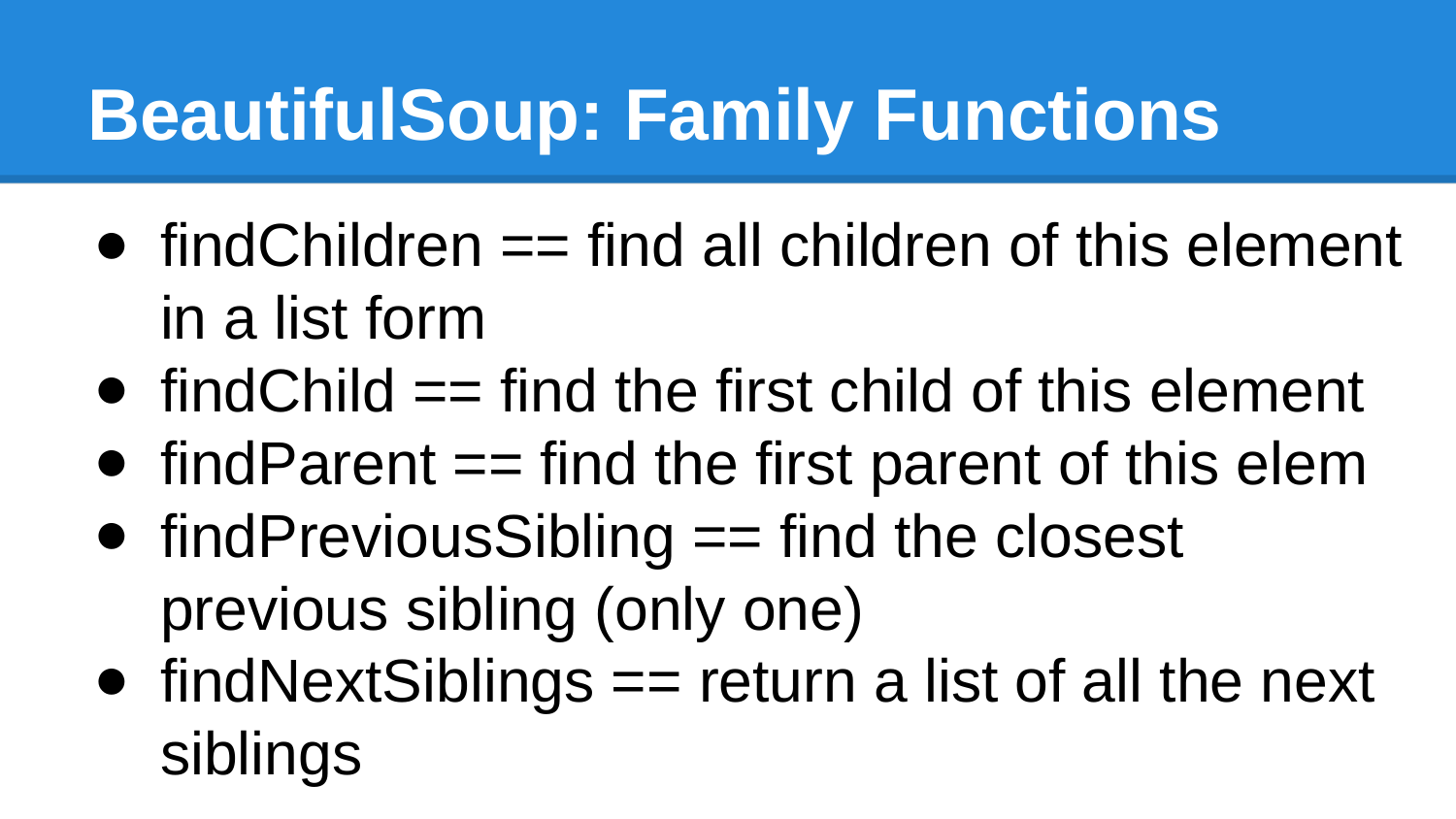

# BeautifulSoup: Family Functions
findChildren == find all children of this element in a list form
findChild == find the first child of this element
findParent == find the first parent of this elem
findPreviousSibling == find the closest previous sibling (only one)
findNextSiblings == return a list of all the next siblings